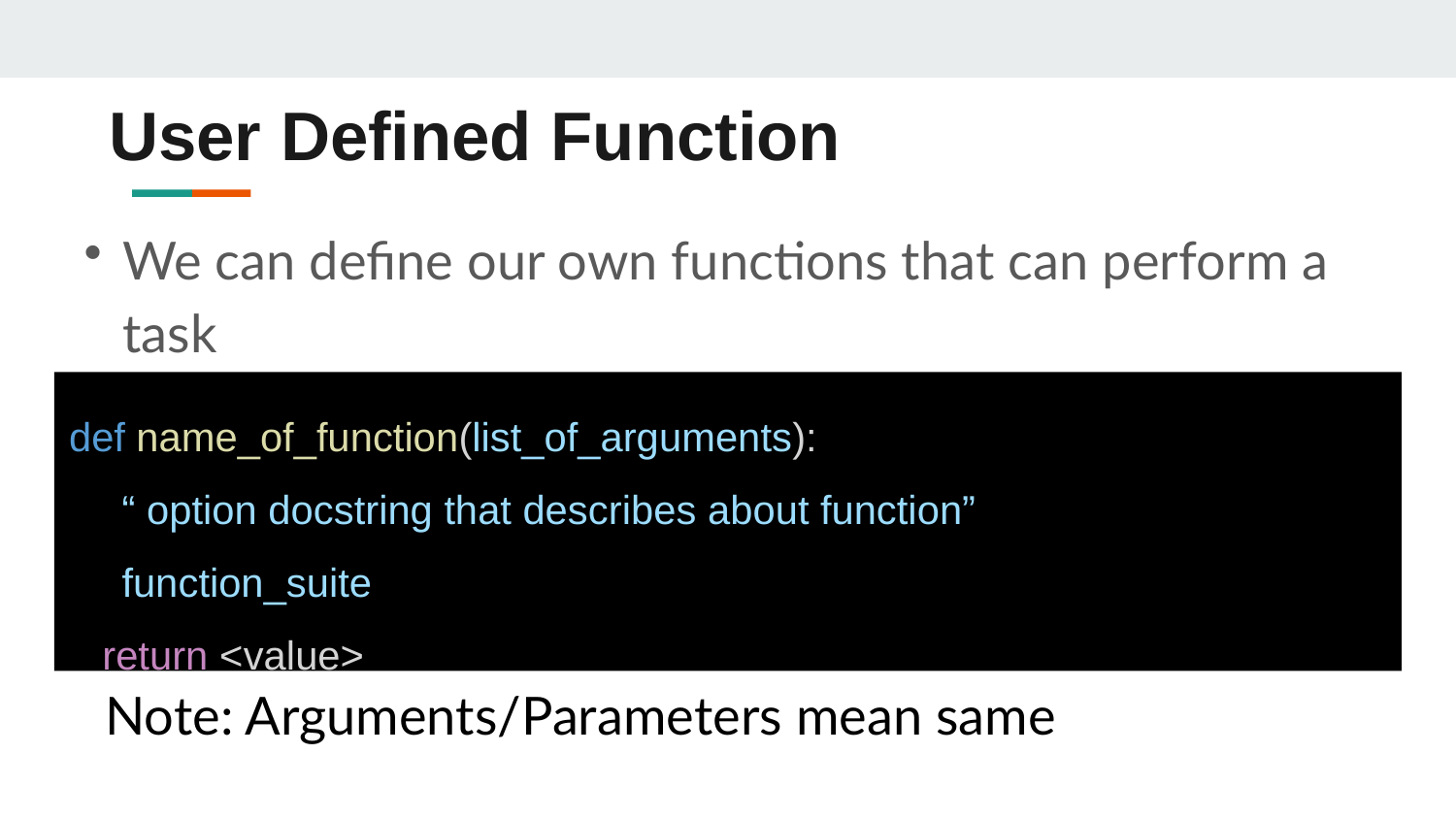

# User Defined Function
We can define our own functions that can perform a task
def name_of_function(list_of_arguments):
“ option docstring that describes about function”
function_suite
   return <value>
Note: Arguments/Parameters mean same